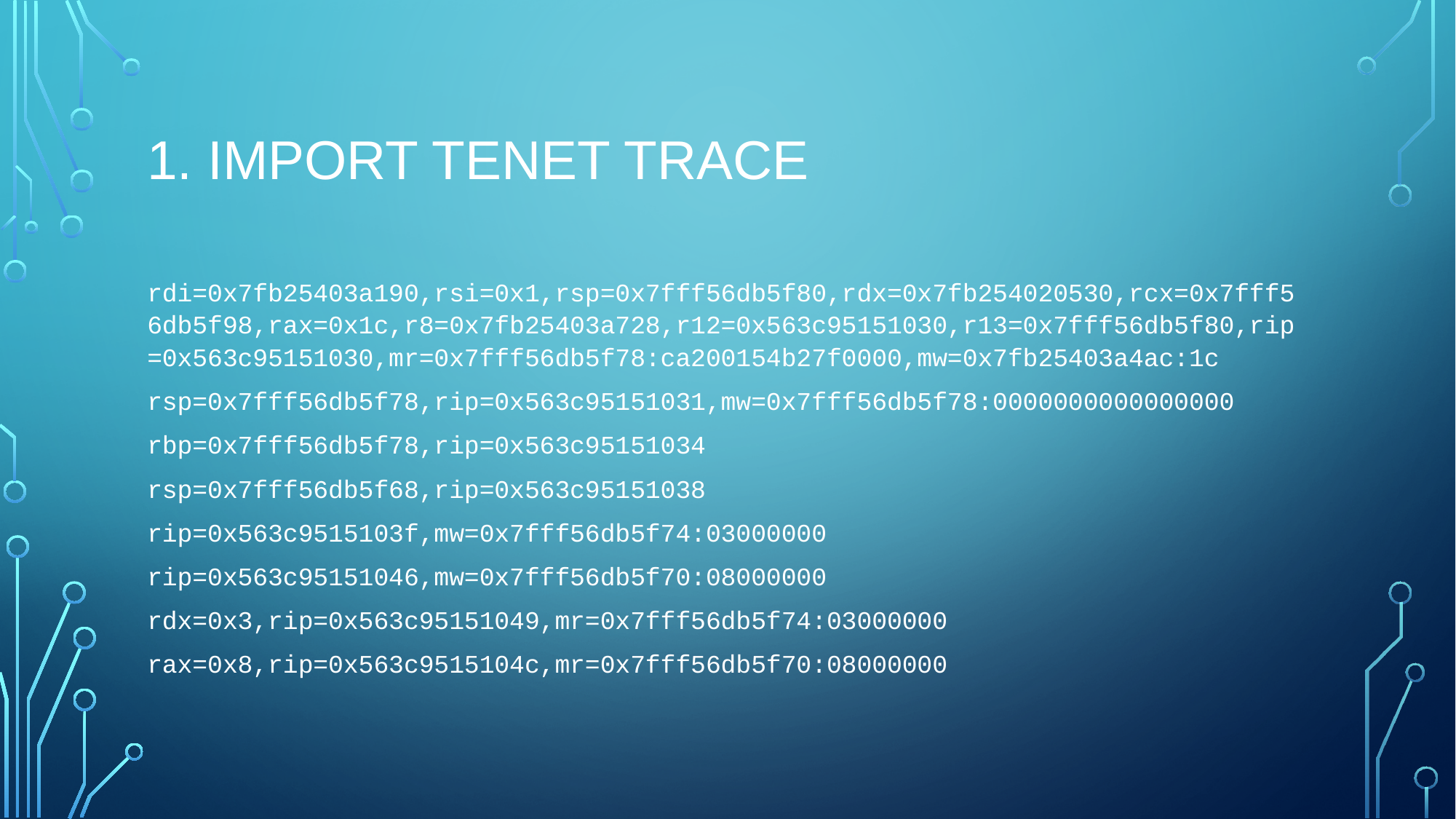

# 1. Import tenet trace
rdi=0x7fb25403a190,rsi=0x1,rsp=0x7fff56db5f80,rdx=0x7fb254020530,rcx=0x7fff56db5f98,rax=0x1c,r8=0x7fb25403a728,r12=0x563c95151030,r13=0x7fff56db5f80,rip=0x563c95151030,mr=0x7fff56db5f78:ca200154b27f0000,mw=0x7fb25403a4ac:1c
rsp=0x7fff56db5f78,rip=0x563c95151031,mw=0x7fff56db5f78:0000000000000000
rbp=0x7fff56db5f78,rip=0x563c95151034
rsp=0x7fff56db5f68,rip=0x563c95151038
rip=0x563c9515103f,mw=0x7fff56db5f74:03000000
rip=0x563c95151046,mw=0x7fff56db5f70:08000000
rdx=0x3,rip=0x563c95151049,mr=0x7fff56db5f74:03000000
rax=0x8,rip=0x563c9515104c,mr=0x7fff56db5f70:08000000